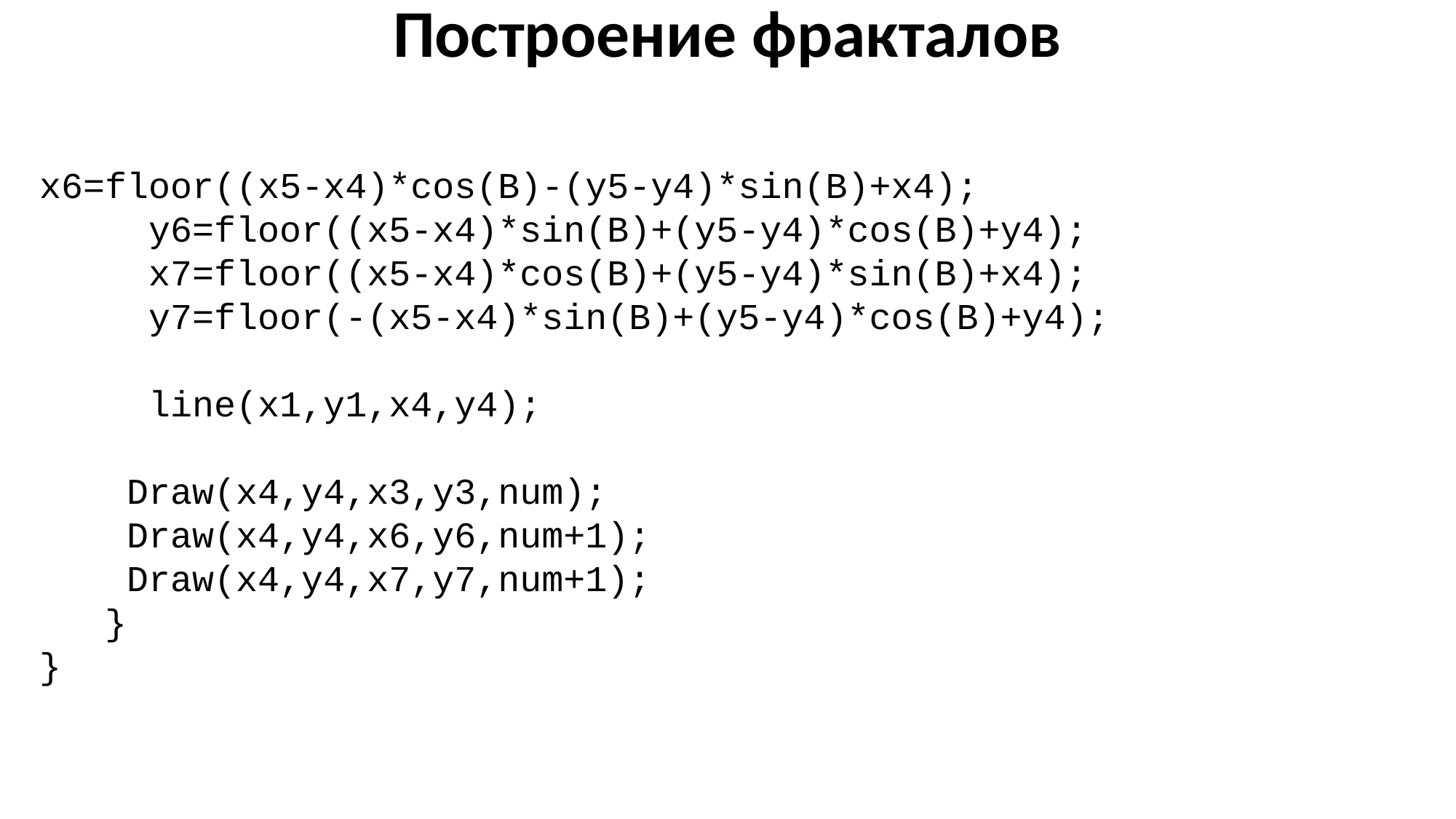

Построение фракталов
x6=floor((x5-x4)*cos(B)-(y5-y4)*sin(B)+x4);
     y6=floor((x5-x4)*sin(B)+(y5-y4)*cos(B)+y4);
     x7=floor((x5-x4)*cos(B)+(y5-y4)*sin(B)+x4);
     y7=floor(-(x5-x4)*sin(B)+(y5-y4)*cos(B)+y4);

     line(x1,y1,x4,y4);

    Draw(x4,y4,x3,y3,num);
    Draw(x4,y4,x6,y6,num+1);
    Draw(x4,y4,x7,y7,num+1);
   }
}